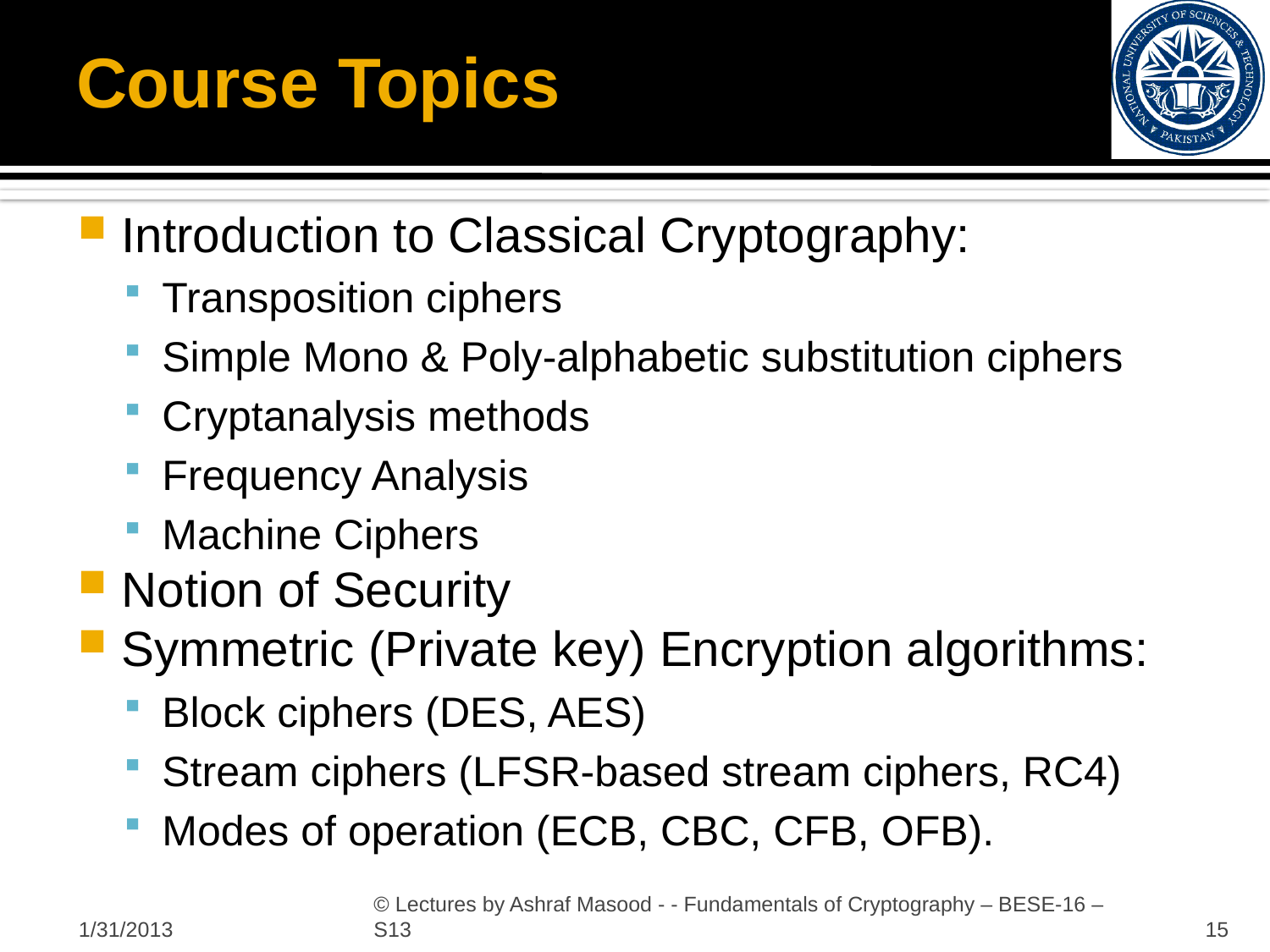

# Course Topics
Introduction to Classical Cryptography:
Transposition ciphers
Simple Mono & Poly-alphabetic substitution ciphers
Cryptanalysis methods
Frequency Analysis
Machine Ciphers
Notion of Security
Symmetric (Private key) Encryption algorithms:
Block ciphers (DES, AES)
Stream ciphers (LFSR-based stream ciphers, RC4)
Modes of operation (ECB, CBC, CFB, OFB).
1/31/2013
© Lectures by Ashraf Masood - - Fundamentals of Cryptography – BESE-16 –S13
15